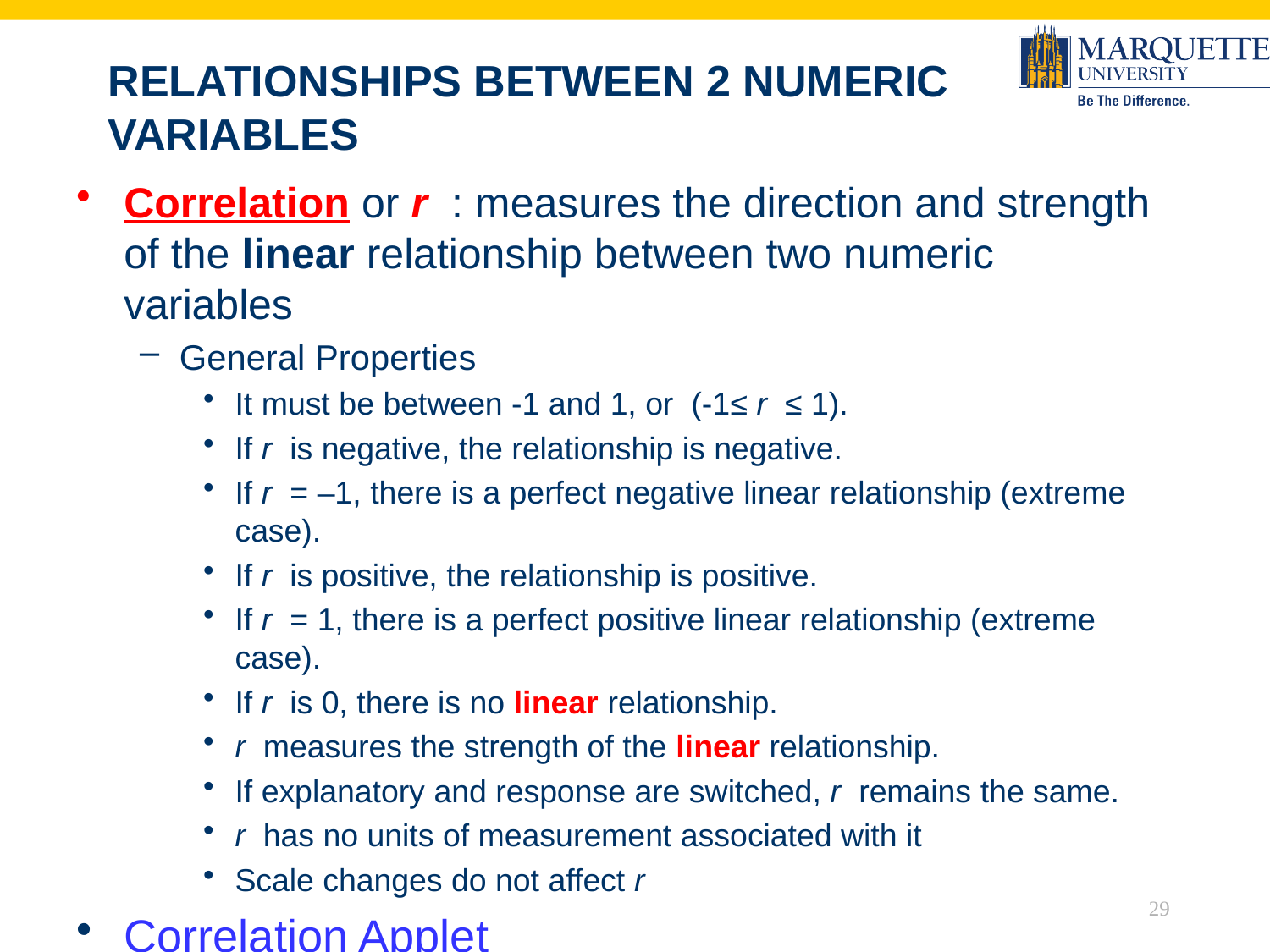

# Relationships between 2 numeric variables
Correlation or r  : measures the direction and strength of the linear relationship between two numeric variables
General Properties
It must be between -1 and 1, or  (-1≤ r  ≤ 1).
If r  is negative, the relationship is negative.
If r  = –1, there is a perfect negative linear relationship (extreme case).
If r  is positive, the relationship is positive.
If r  = 1, there is a perfect positive linear relationship (extreme case).
If r  is 0, there is no linear relationship.
r  measures the strength of the linear relationship.
If explanatory and response are switched, r  remains the same.
r  has no units of measurement associated with it
Scale changes do not affect r
Correlation Applet

29